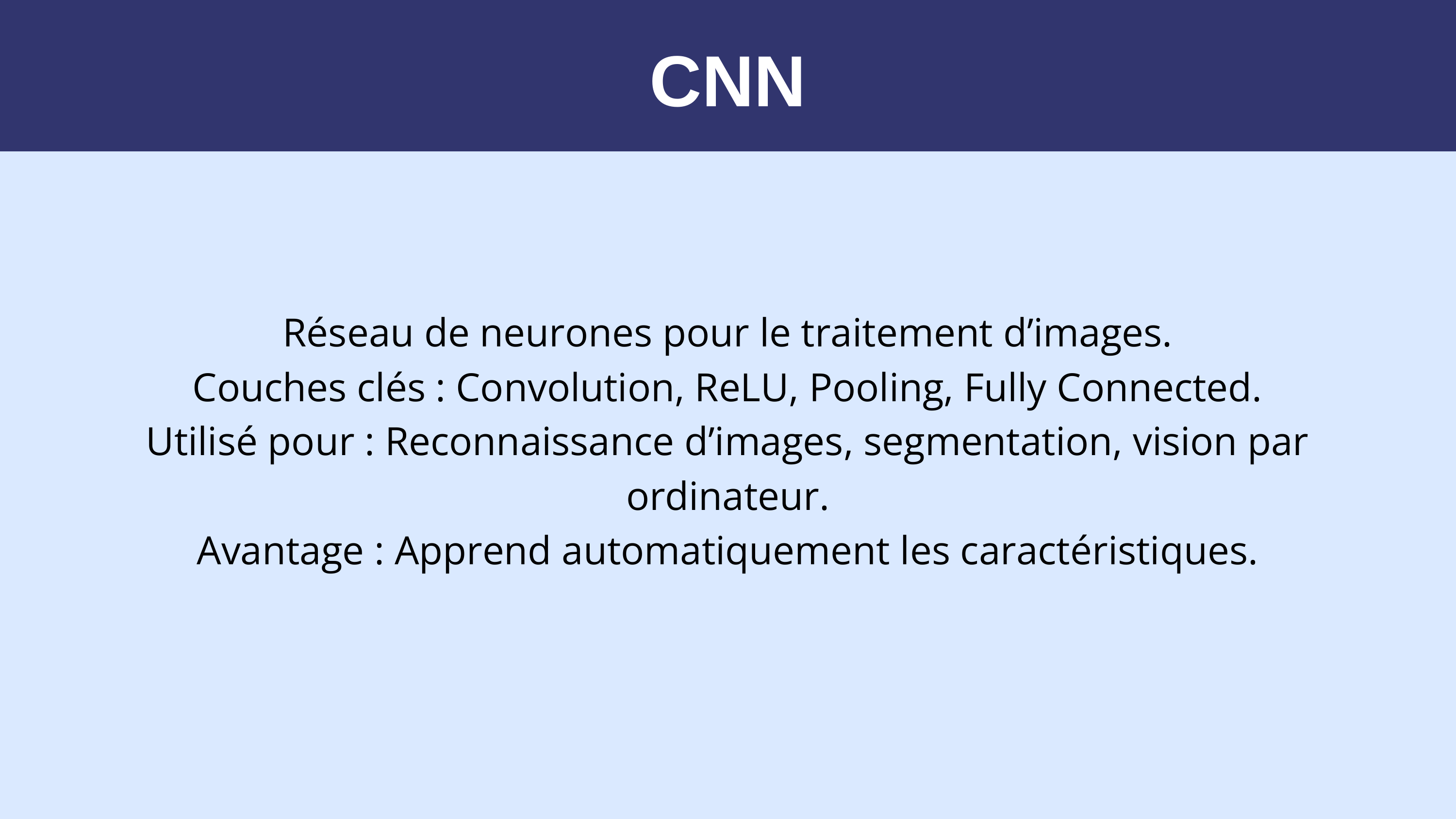

CNN
Réseau de neurones pour le traitement d’images.
Couches clés : Convolution, ReLU, Pooling, Fully Connected.
Utilisé pour : Reconnaissance d’images, segmentation, vision par ordinateur.
Avantage : Apprend automatiquement les caractéristiques.